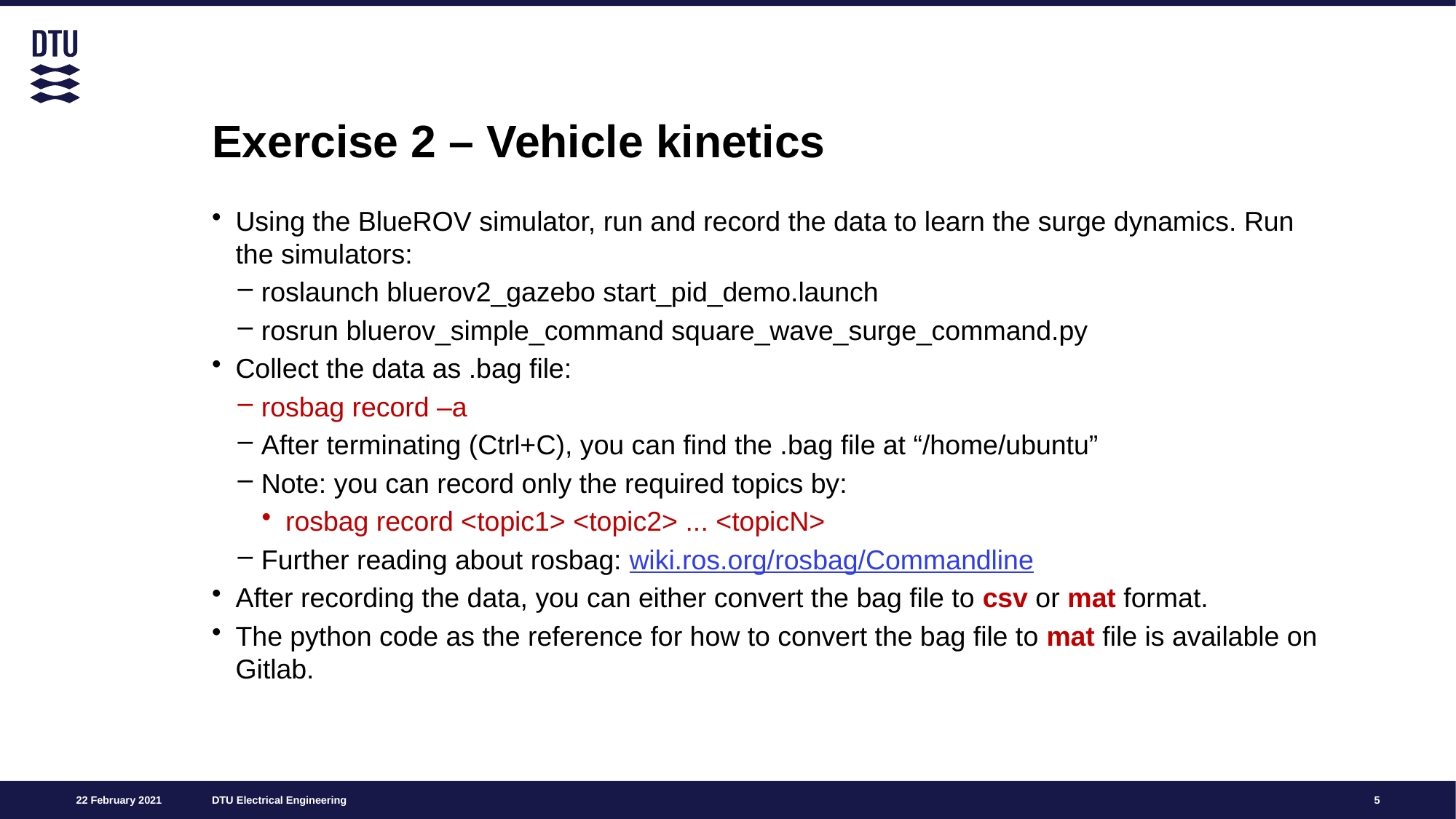

# Exercise 2 – Vehicle kinetics
Using the BlueROV simulator, run and record the data to learn the surge dynamics. Run the simulators:
roslaunch bluerov2_gazebo start_pid_demo.launch
rosrun bluerov_simple_command square_wave_surge_command.py
Collect the data as .bag file:
rosbag record –a
After terminating (Ctrl+C), you can find the .bag file at “/home/ubuntu”
Note: you can record only the required topics by:
rosbag record <topic1> <topic2> ... <topicN>
Further reading about rosbag: wiki.ros.org/rosbag/Commandline
After recording the data, you can either convert the bag file to csv or mat format.
The python code as the reference for how to convert the bag file to mat file is available on Gitlab.

5